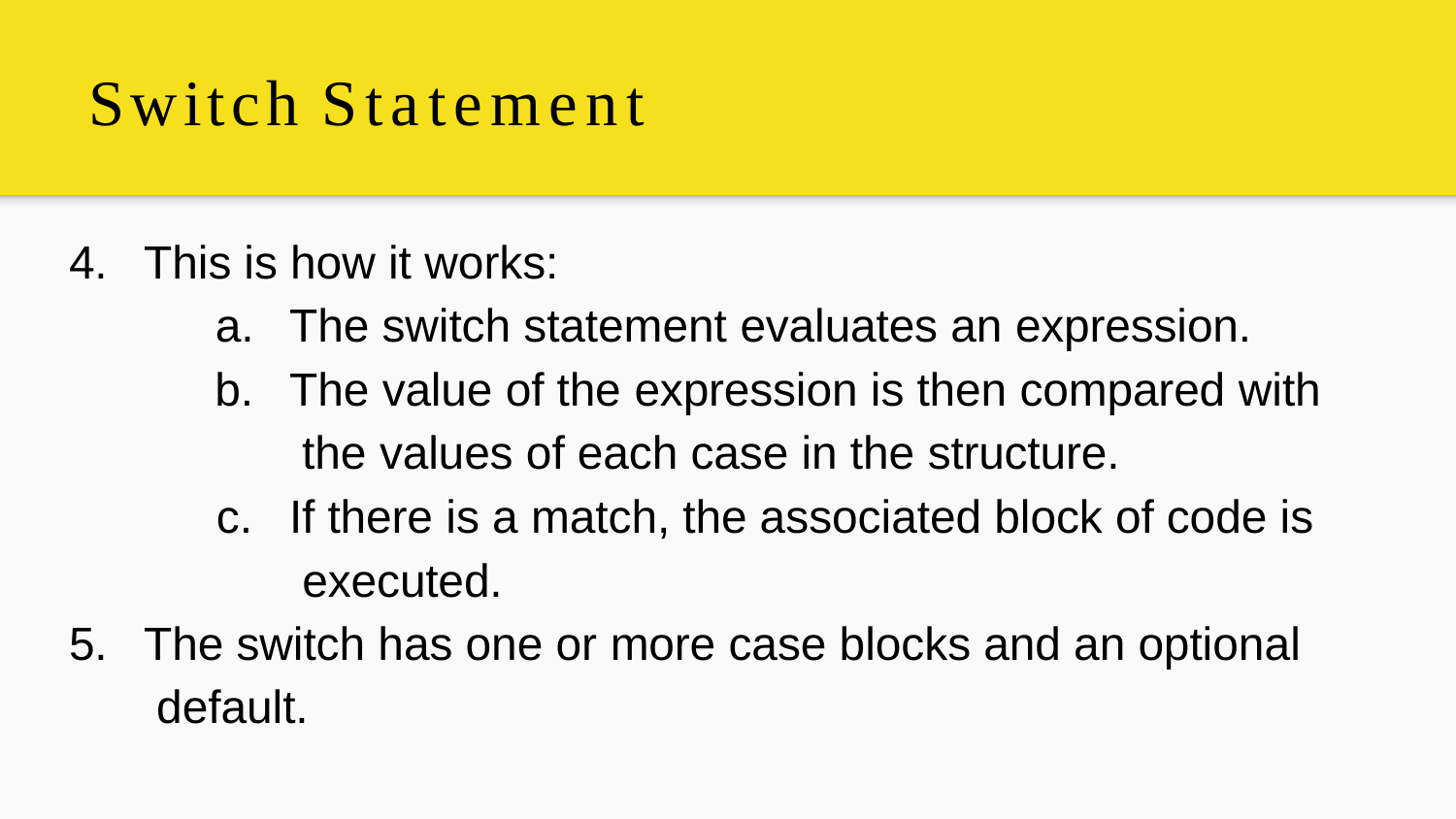

# Switch Statement

This is how it works:
The switch statement evaluates an expression.
The value of the expression is then compared with  the values of each case in the structure.
If there is a match, the associated block of code is  executed.
The switch has one or more case blocks and an optional  default.